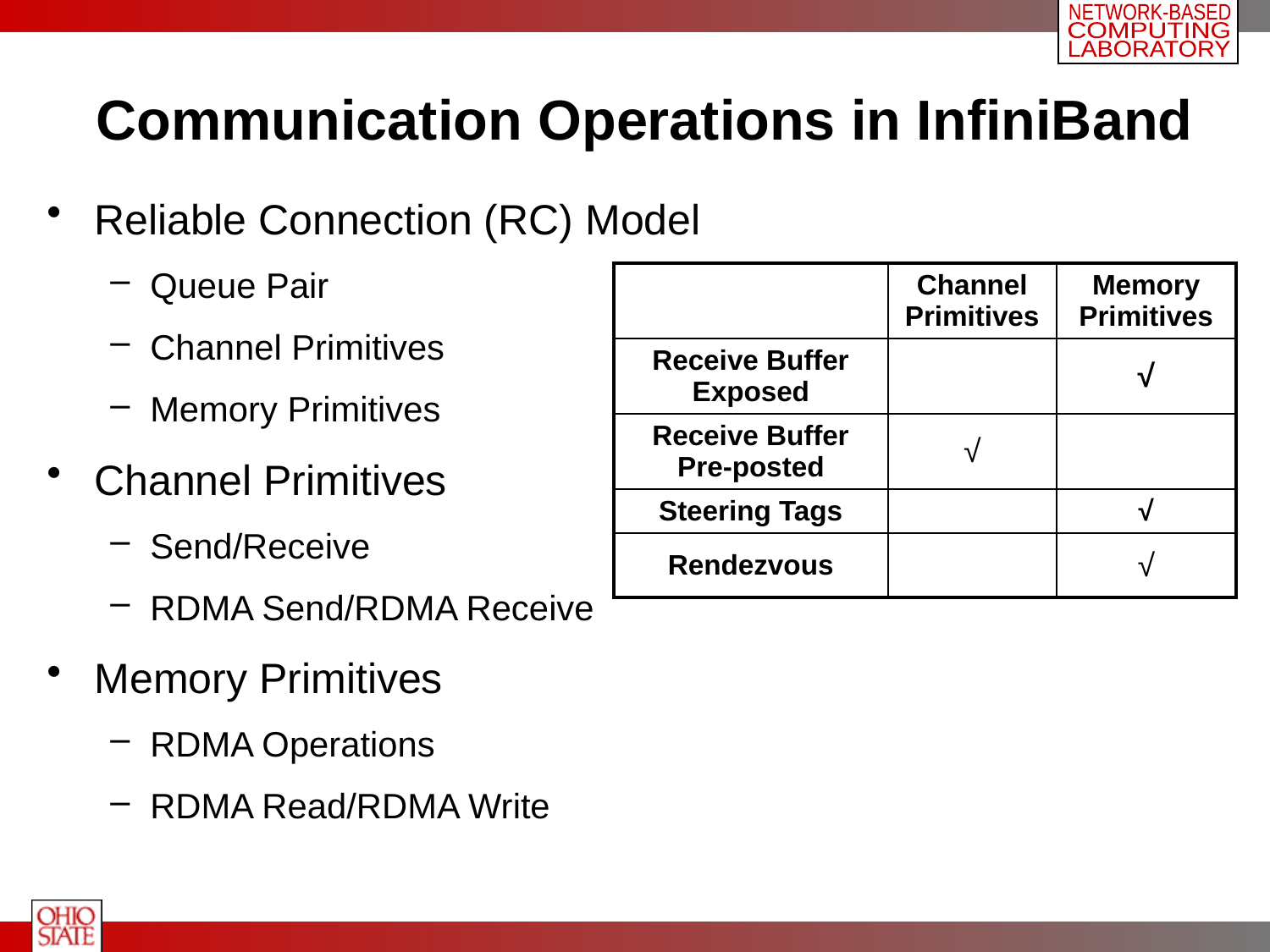

# Communication Operations in InfiniBand
Reliable Connection (RC) Model
Queue Pair
Channel Primitives
Memory Primitives
Channel Primitives
Send/Receive
RDMA Send/RDMA Receive
Memory Primitives
RDMA Operations
RDMA Read/RDMA Write
|  | Channel Primitives | Memory Primitives |
| --- | --- | --- |
| Receive Buffer Exposed |  | √ |
| Receive Buffer Pre-posted | √ |  |
| Steering Tags |  | √ |
| Rendezvous |  | √ |